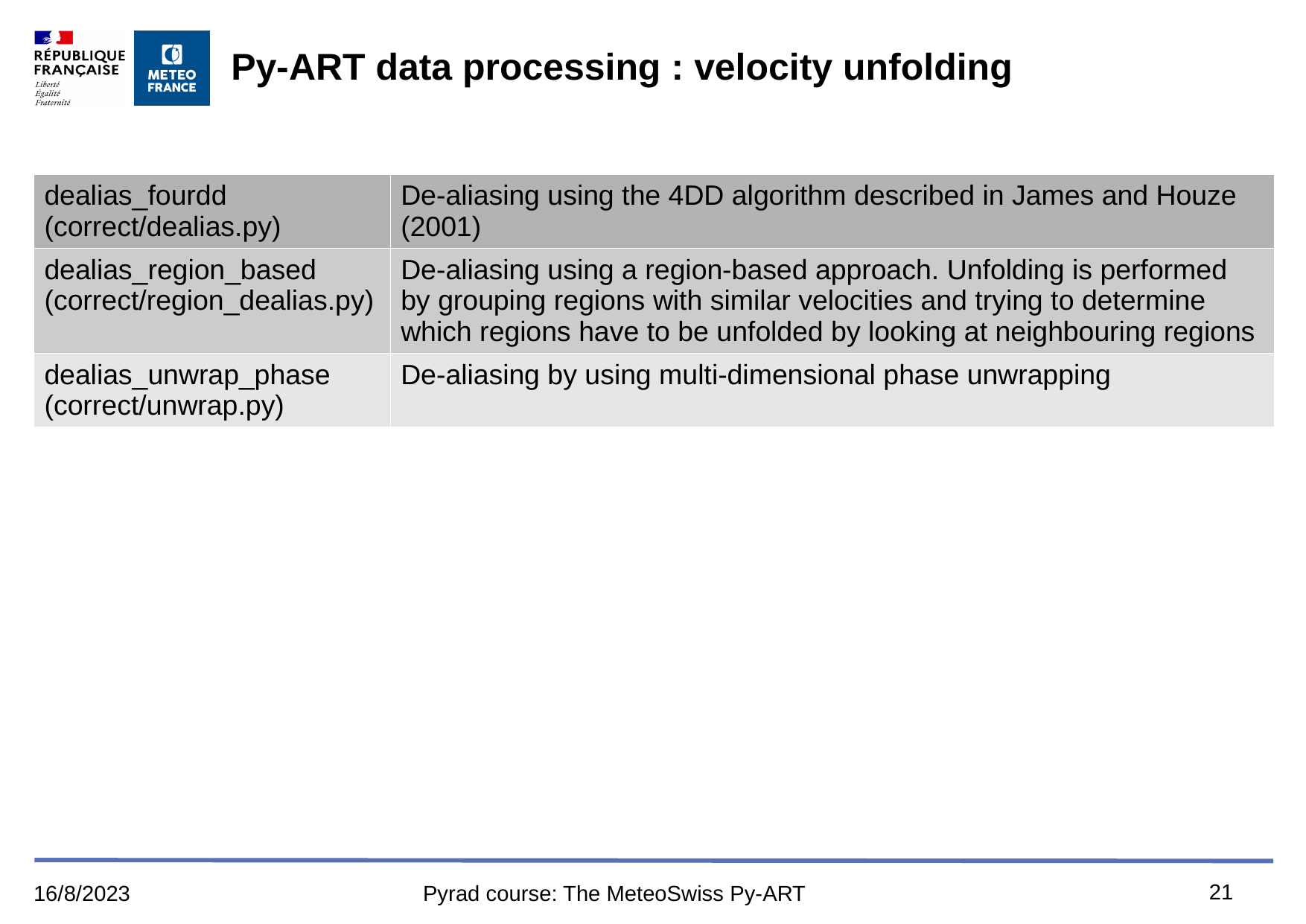

# Py-ART data processing : velocity unfolding
| dealias\_fourdd (correct/dealias.py) | De-aliasing using the 4DD algorithm described in James and Houze (2001) |
| --- | --- |
| dealias\_region\_based (correct/region\_dealias.py) | De-aliasing using a region-based approach. Unfolding is performed by grouping regions with similar velocities and trying to determine which regions have to be unfolded by looking at neighbouring regions |
| dealias\_unwrap\_phase (correct/unwrap.py) | De-aliasing by using multi-dimensional phase unwrapping |
21
16/8/2023
Pyrad course: The MeteoSwiss Py-ART